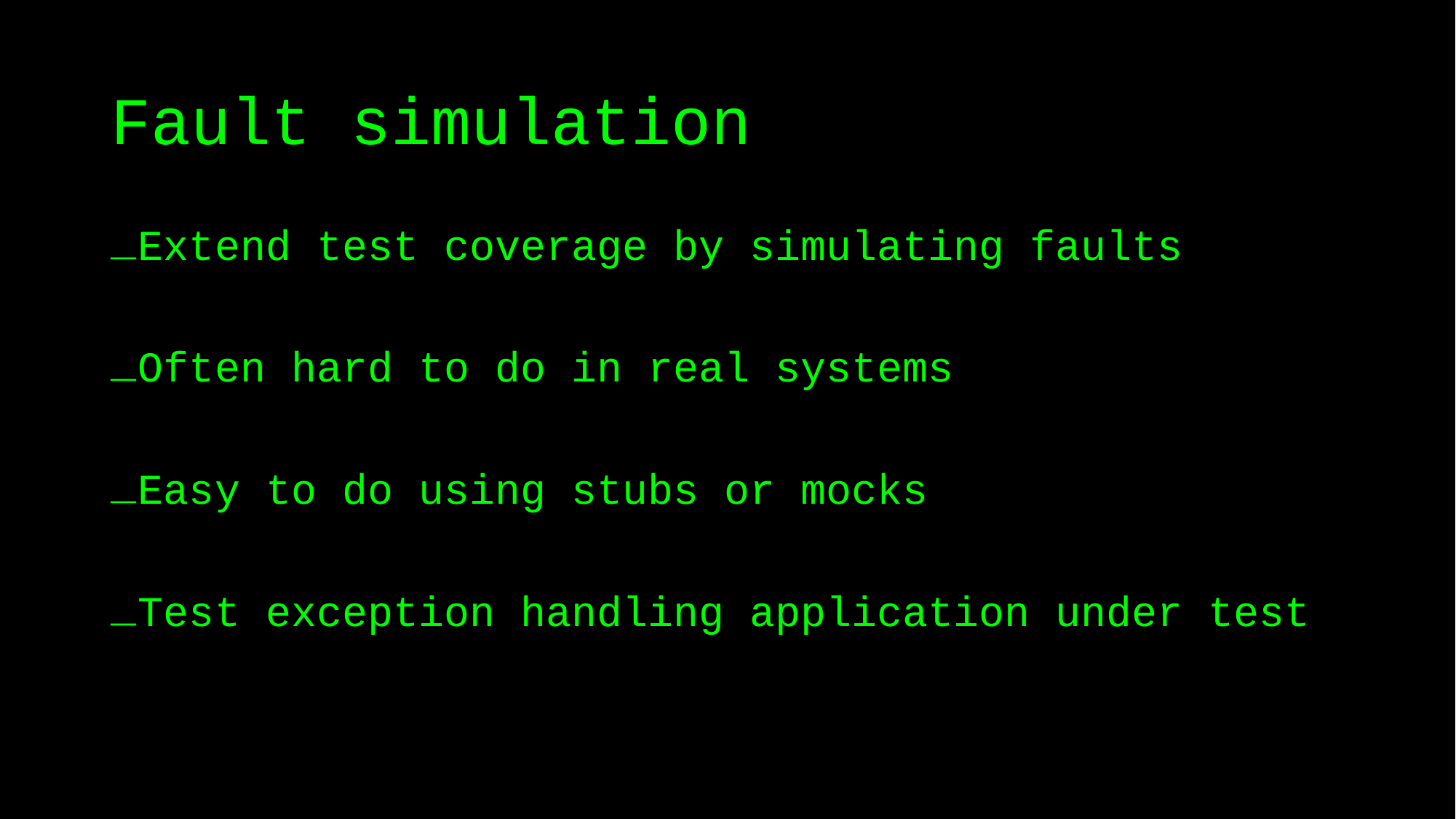

# Fault simulation
Extend test coverage by simulating faults

Often hard to do in real systems

Easy to do using stubs or mocks

Test exception handling application under test